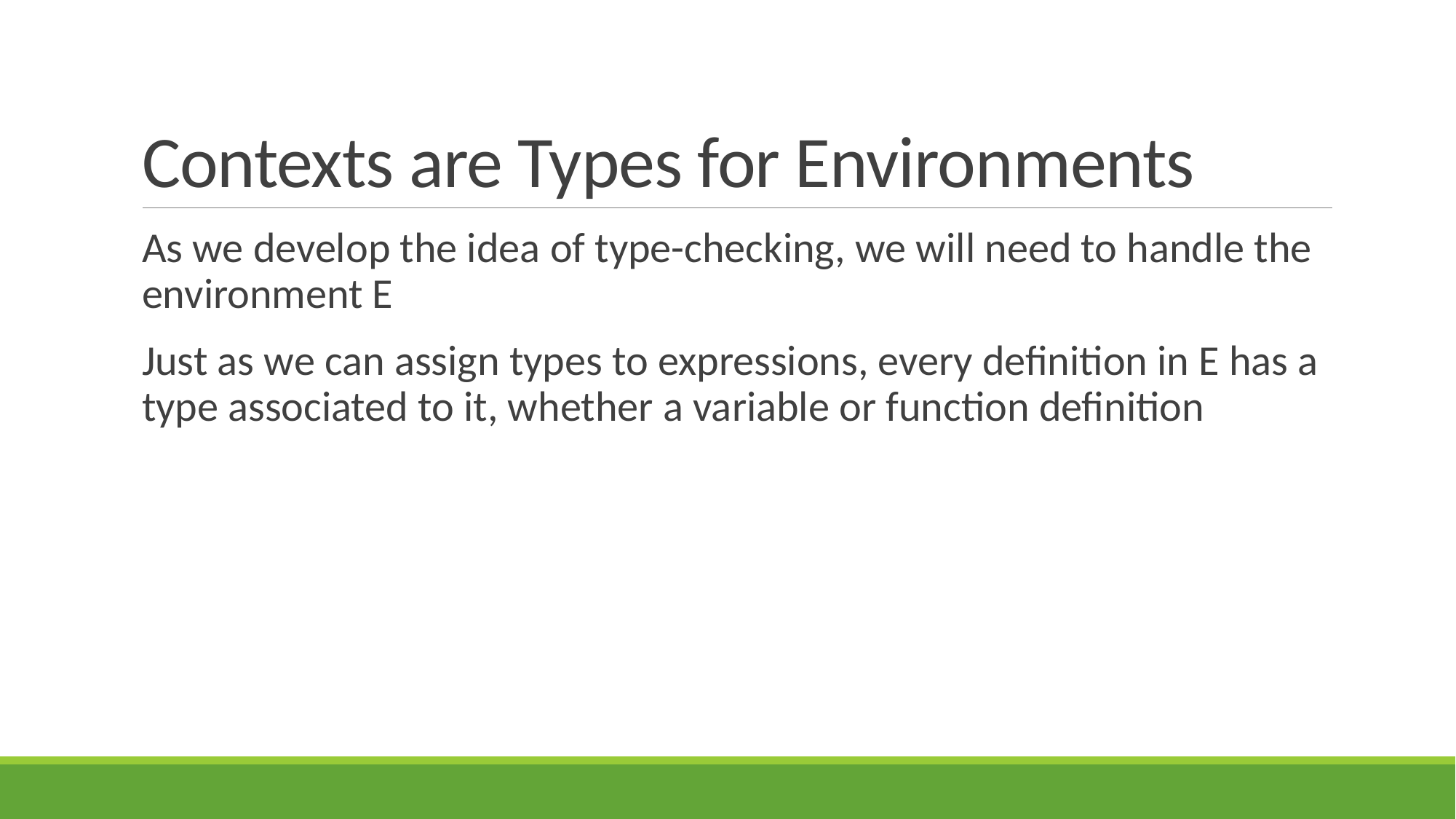

# Contexts are Types for Environments
As we develop the idea of type-checking, we will need to handle the environment E
Just as we can assign types to expressions, every definition in E has a type associated to it, whether a variable or function definition